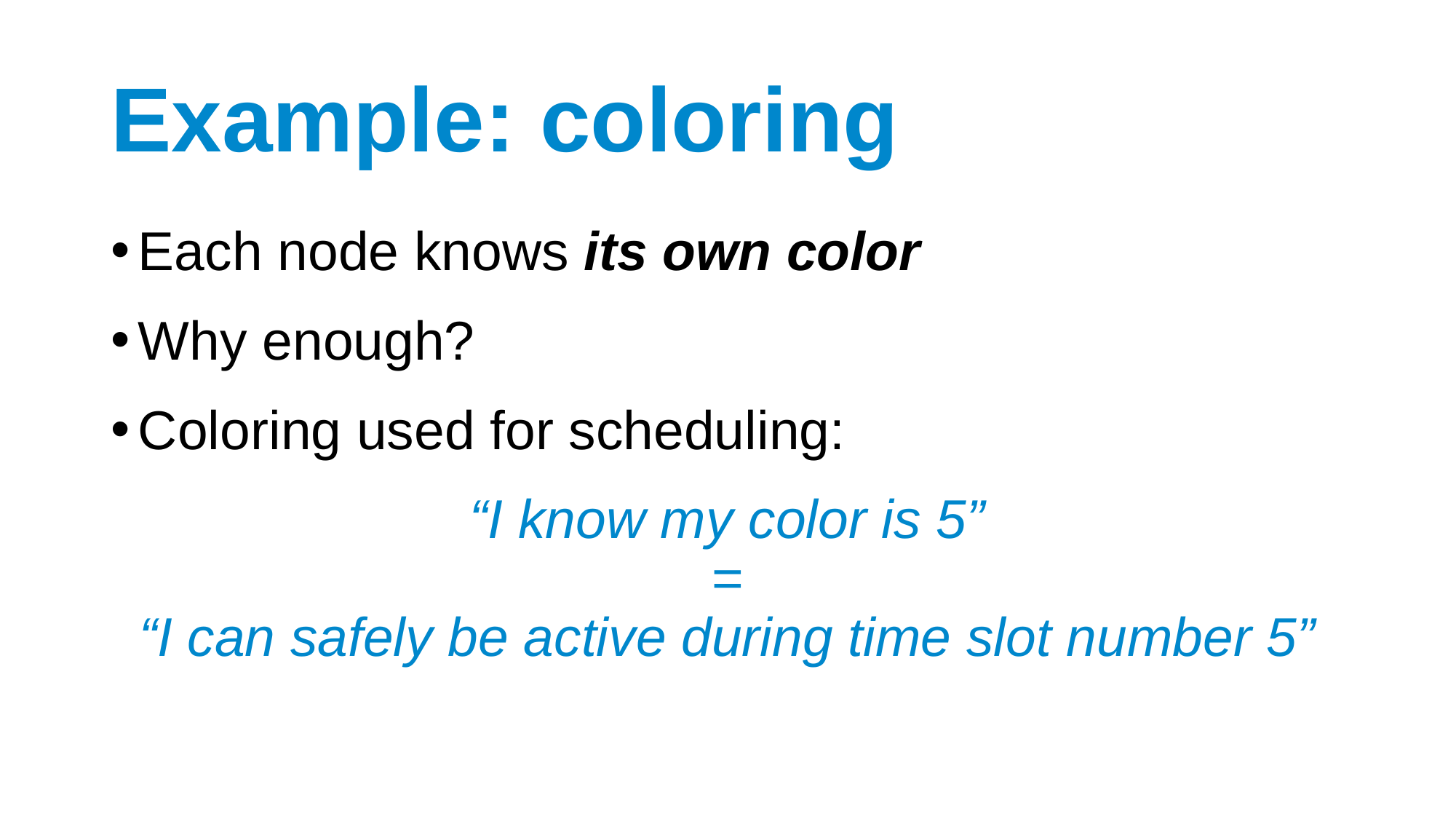

# Example: coloring
Each node knows its own color
Why enough?
Coloring used for scheduling:
“I know my color is 5”
=
“I can safely be active during time slot number 5”